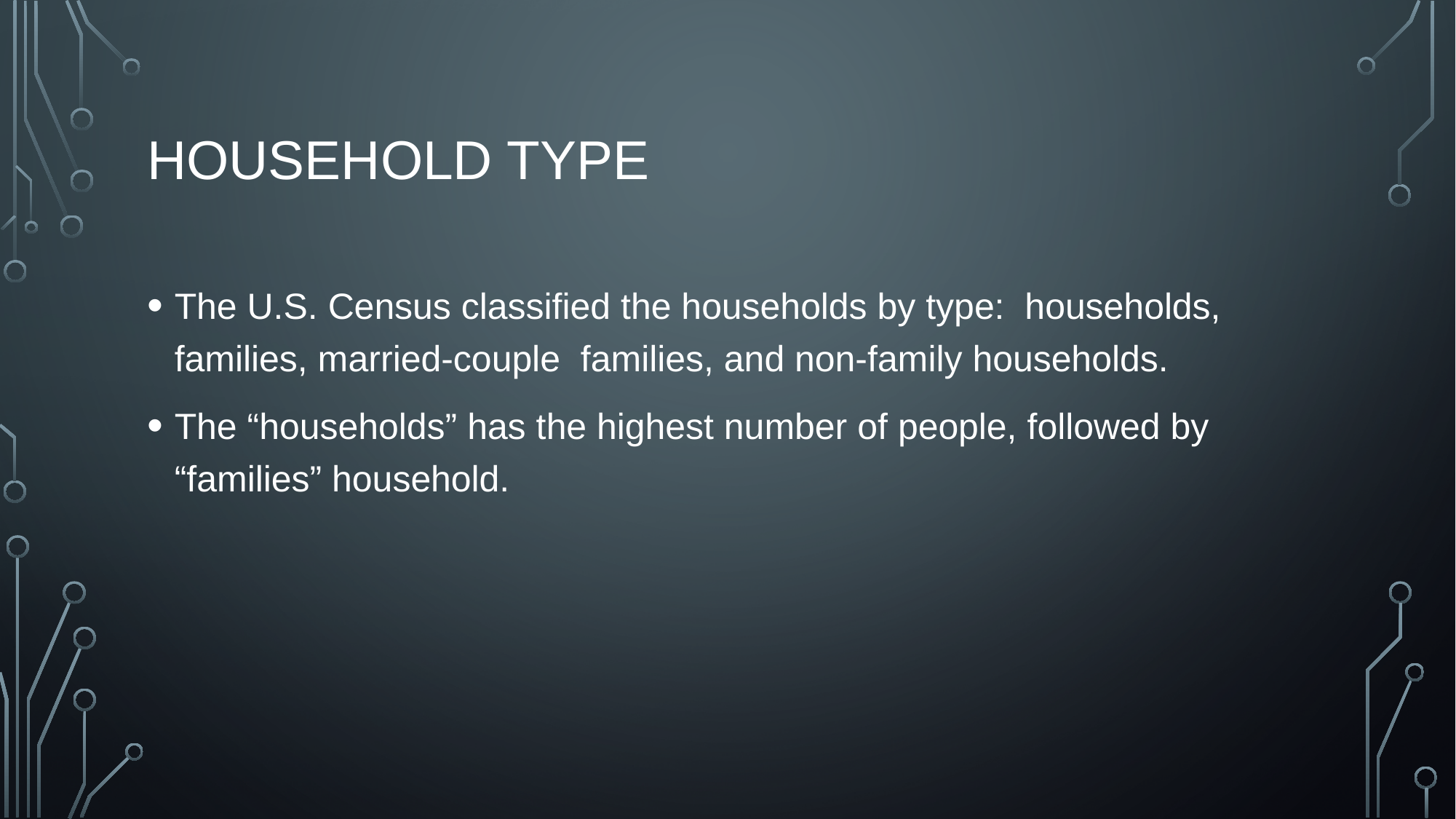

# Household type
The U.S. Census classified the households by type:  households, families, married-couple  families, and non-family households.
The “households” has the highest number of people, followed by “families” household.